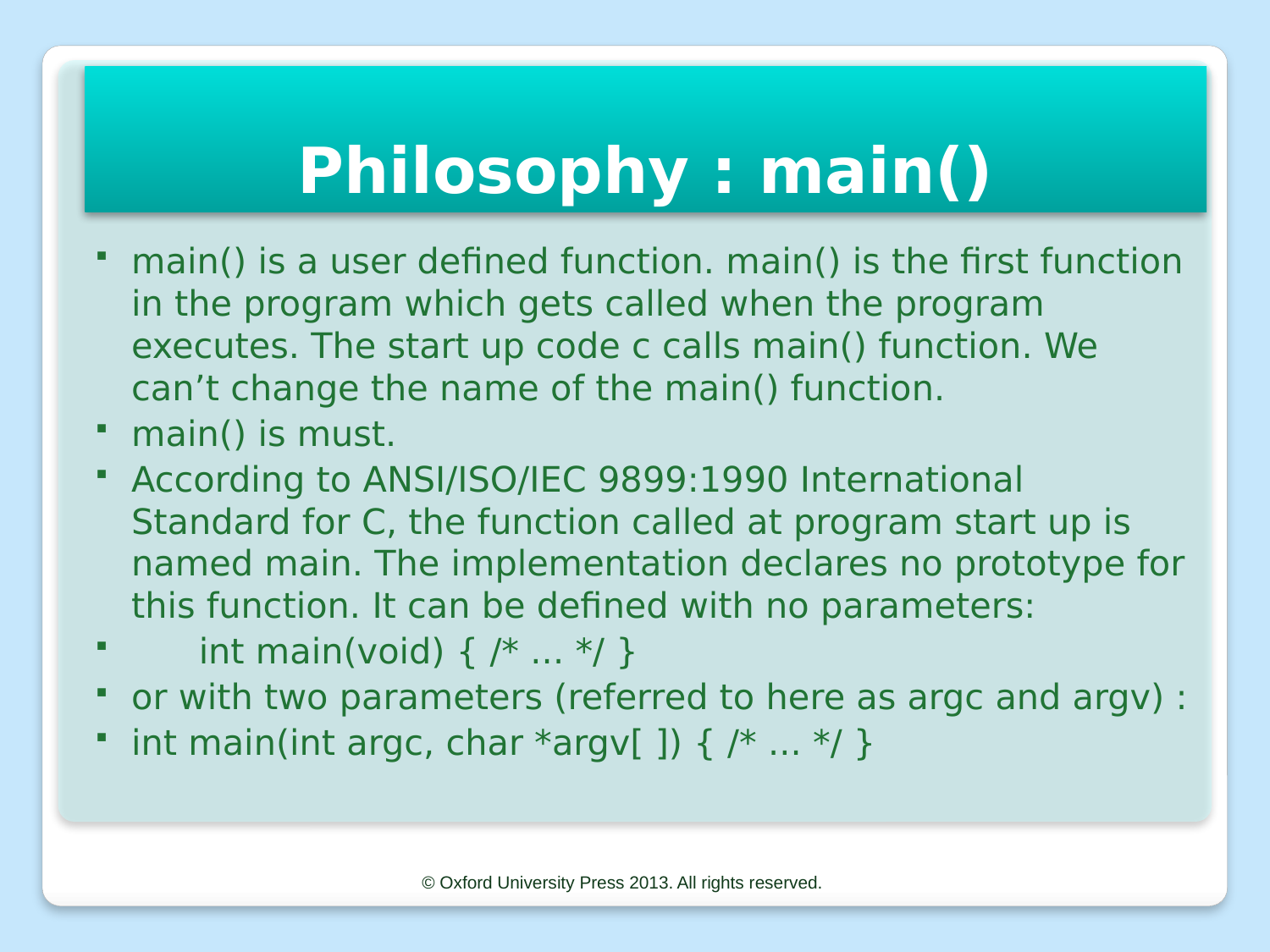

Philosophy : main()
main() is a user defined function. main() is the first function in the program which gets called when the program executes. The start up code c calls main() function. We can’t change the name of the main() function.
main() is must.
According to ANSI/ISO/IEC 9899:1990 International Standard for C, the function called at program start up is named main. The implementation declares no prototype for this function. It can be defined with no parameters:
      int main(void) { /* ... */ }
or with two parameters (referred to here as argc and argv) :
int main(int argc, char *argv[ ]) { /* ... */ }
© Oxford University Press 2013. All rights reserved.